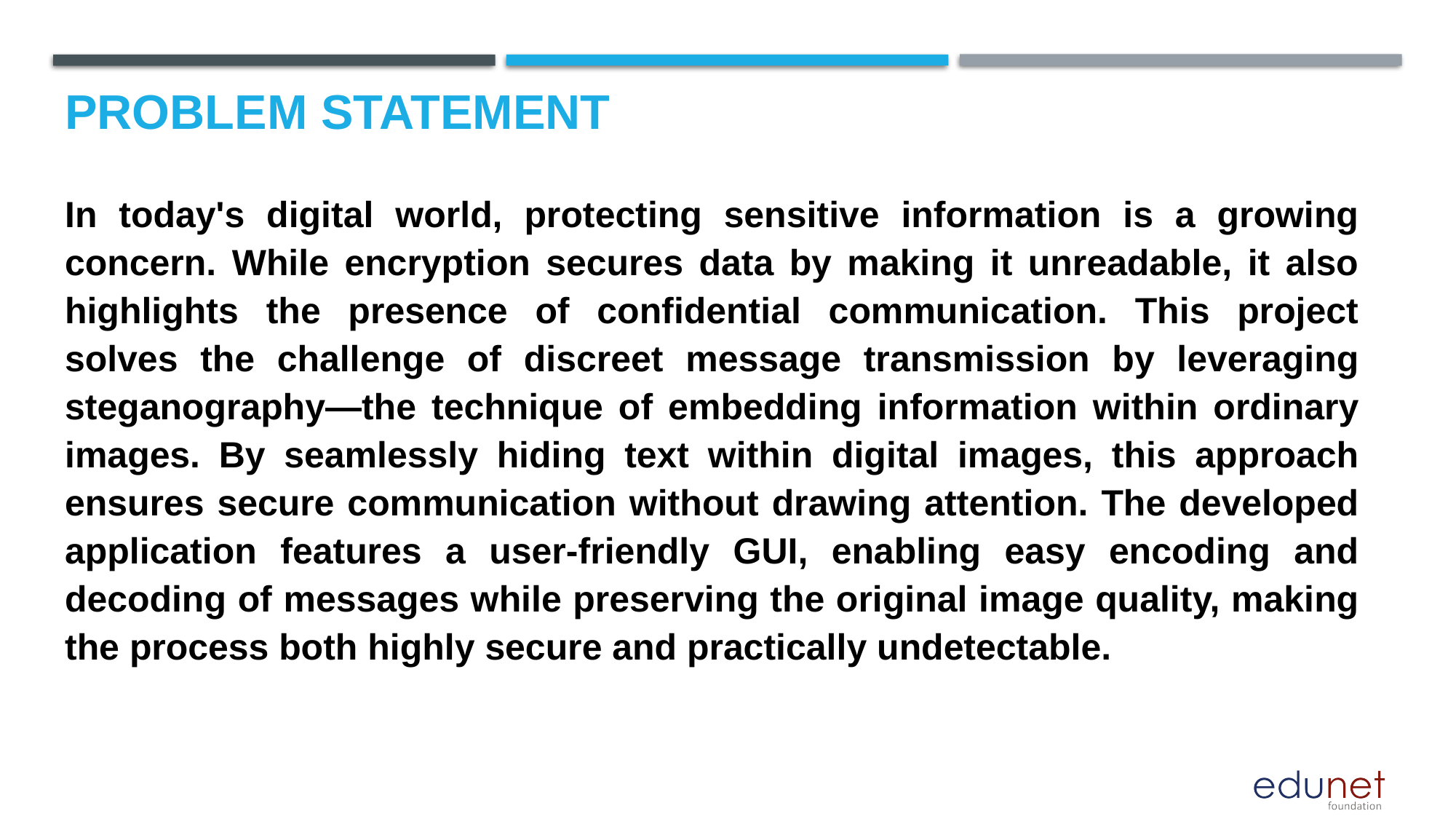

# Problem Statement
In today's digital world, protecting sensitive information is a growing concern. While encryption secures data by making it unreadable, it also highlights the presence of confidential communication. This project solves the challenge of discreet message transmission by leveraging steganography—the technique of embedding information within ordinary images. By seamlessly hiding text within digital images, this approach ensures secure communication without drawing attention. The developed application features a user-friendly GUI, enabling easy encoding and decoding of messages while preserving the original image quality, making the process both highly secure and practically undetectable.